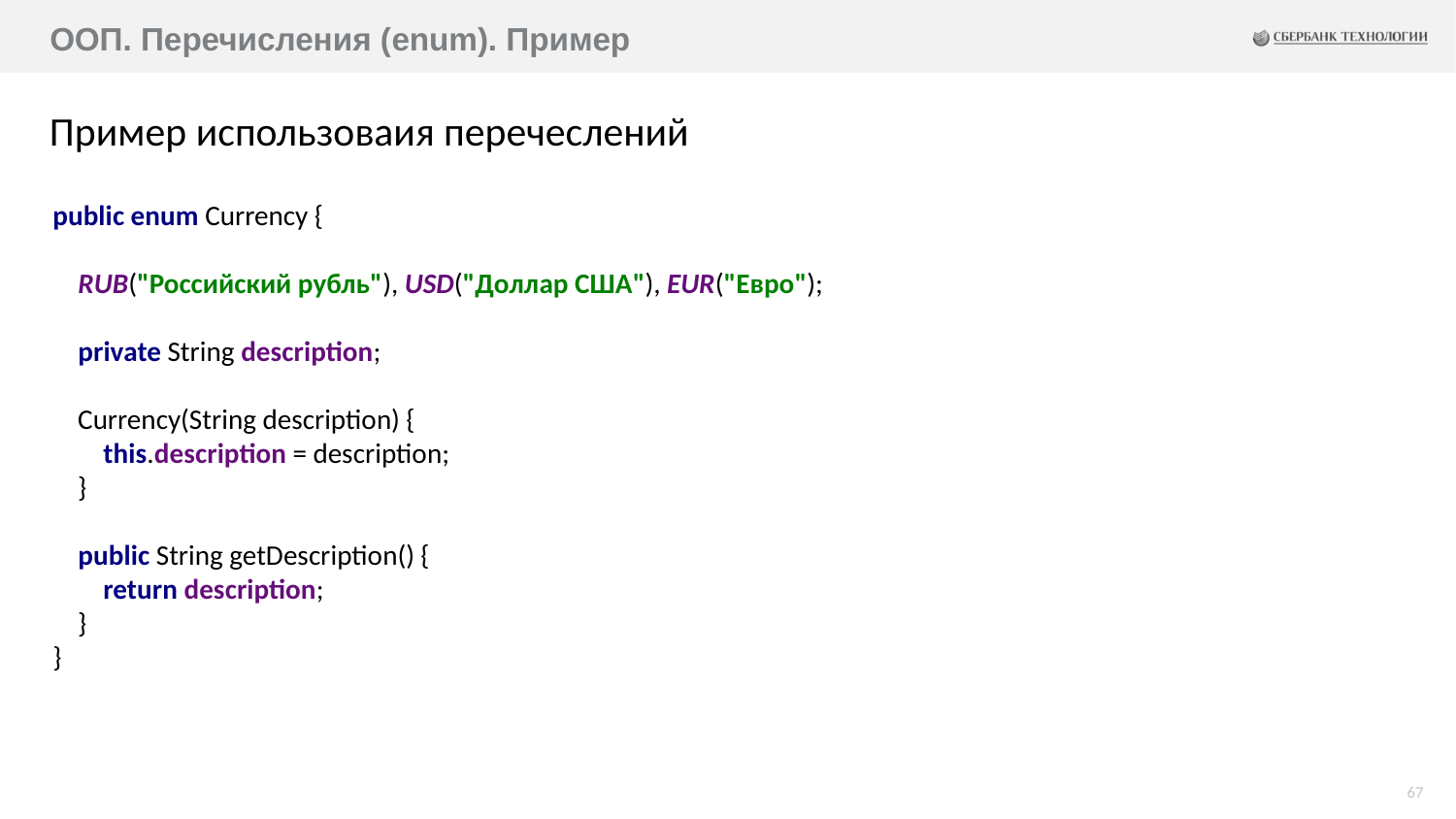

# ООП. Перечисления (enum). Пример
Пример использоваия перечеслений

public enum Currency {
    RUB("Российский рубль"), USD("Доллар США"), EUR("Евро");
    private String description;
    Currency(String description) {
        this.description = description;
    }
    public String getDescription() {
        return description;
    }
}
67